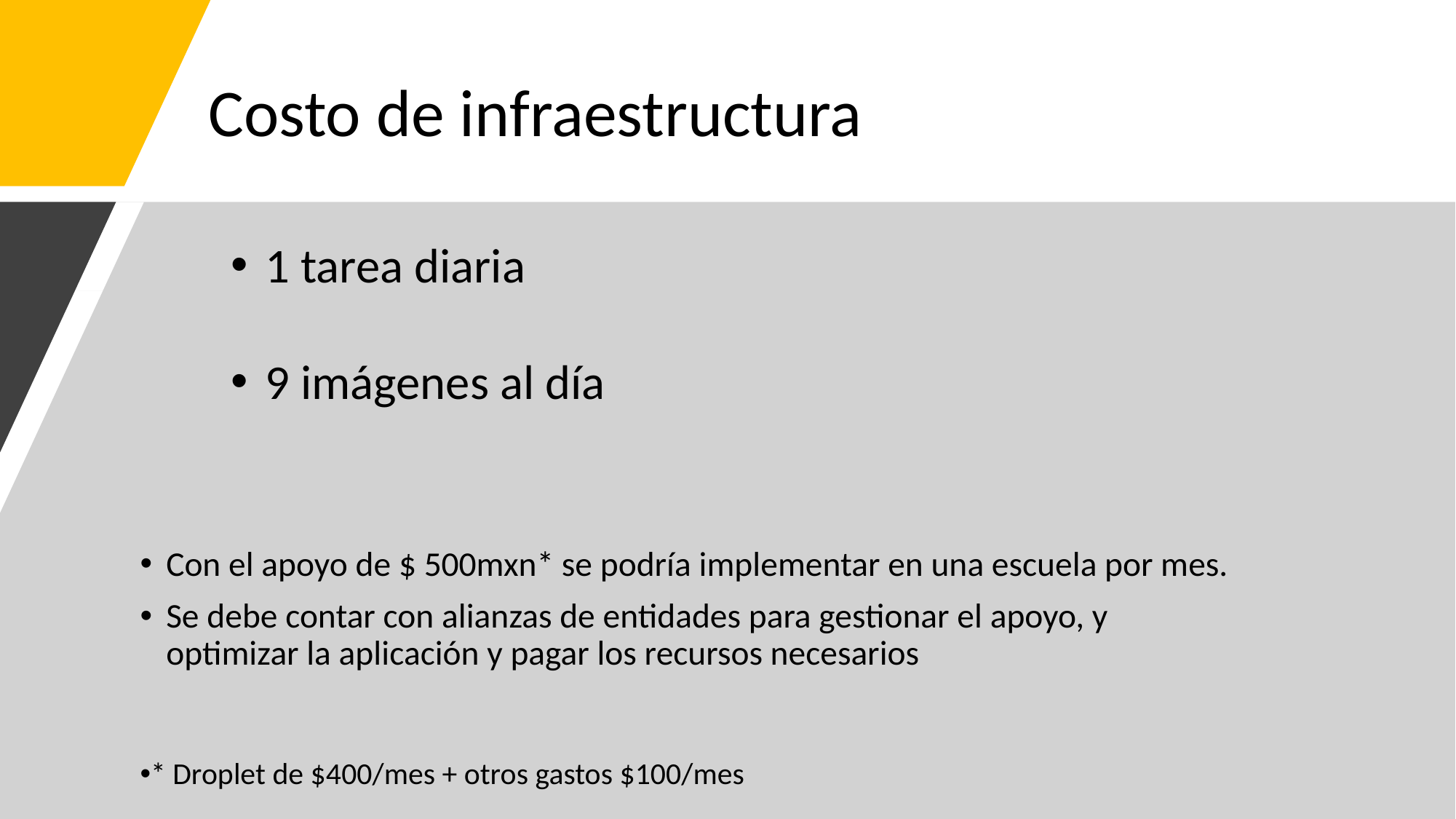

# Costo de infraestructura

1 tarea diaria

9 imágenes al día

Con el apoyo de $ 500mxn* se podría implementar en una escuela por mes.
Se debe contar con alianzas de entidades para gestionar el apoyo, y optimizar la aplicación y pagar los recursos necesarios
* Droplet de $400/mes + otros gastos $100/mes